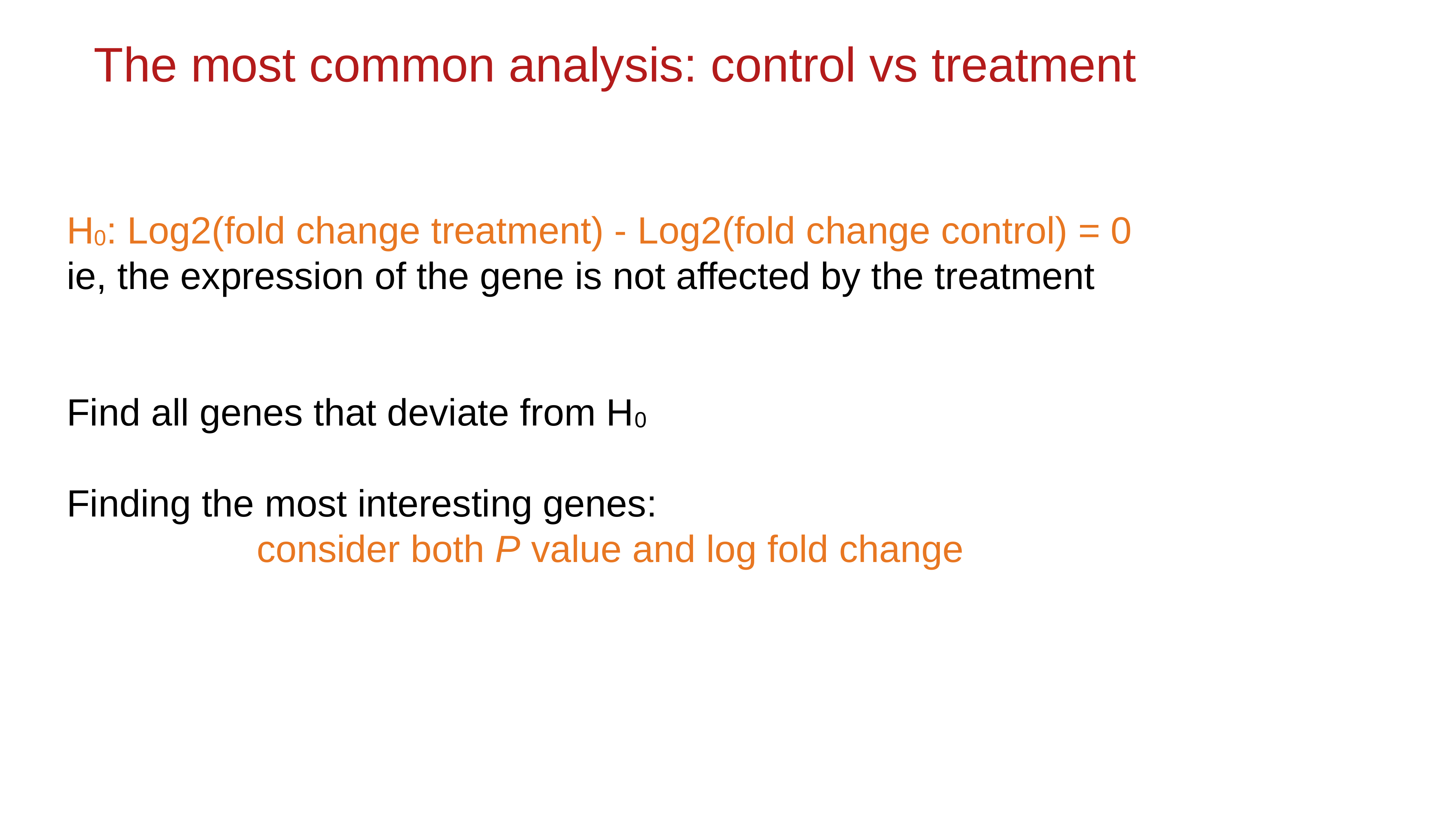

The most common analysis: control vs treatment

H0: Log2(fold change treatment) - Log2(fold change control) = 0
ie, the expression of the gene is not affected by the treatment

Find all genes that deviate from H0

Finding the most interesting genes:
                  consider both P value and log fold change